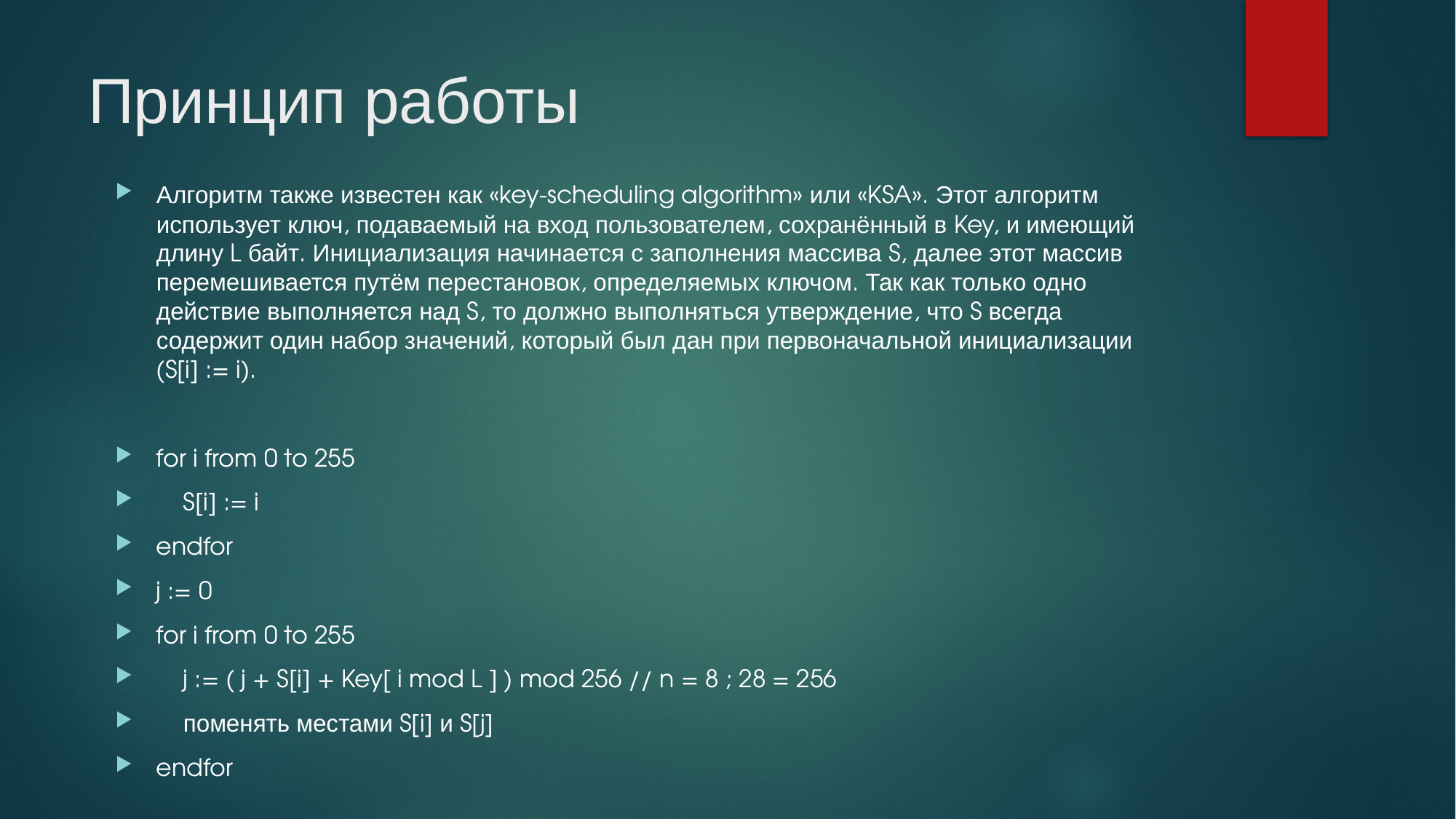

# Принцип работы
Алгоритм также известен как «key-scheduling algorithm» или «KSA». Этот алгоритм использует ключ, подаваемый на вход пользователем, сохранённый в Key, и имеющий длину L байт. Инициализация начинается с заполнения массива S, далее этот массив перемешивается путём перестановок, определяемых ключом. Так как только одно действие выполняется над S, то должно выполняться утверждение, что S всегда содержит один набор значений, который был дан при первоначальной инициализации (S[i] := i).

for i from 0 to 255
    S[i] := i
endfor
j := 0
for i from 0 to 255
    j := ( j + S[i] + Key[ i mod L ] ) mod 256 // n = 8 ; 28 = 256
    поменять местами S[i] и S[j]
endfor